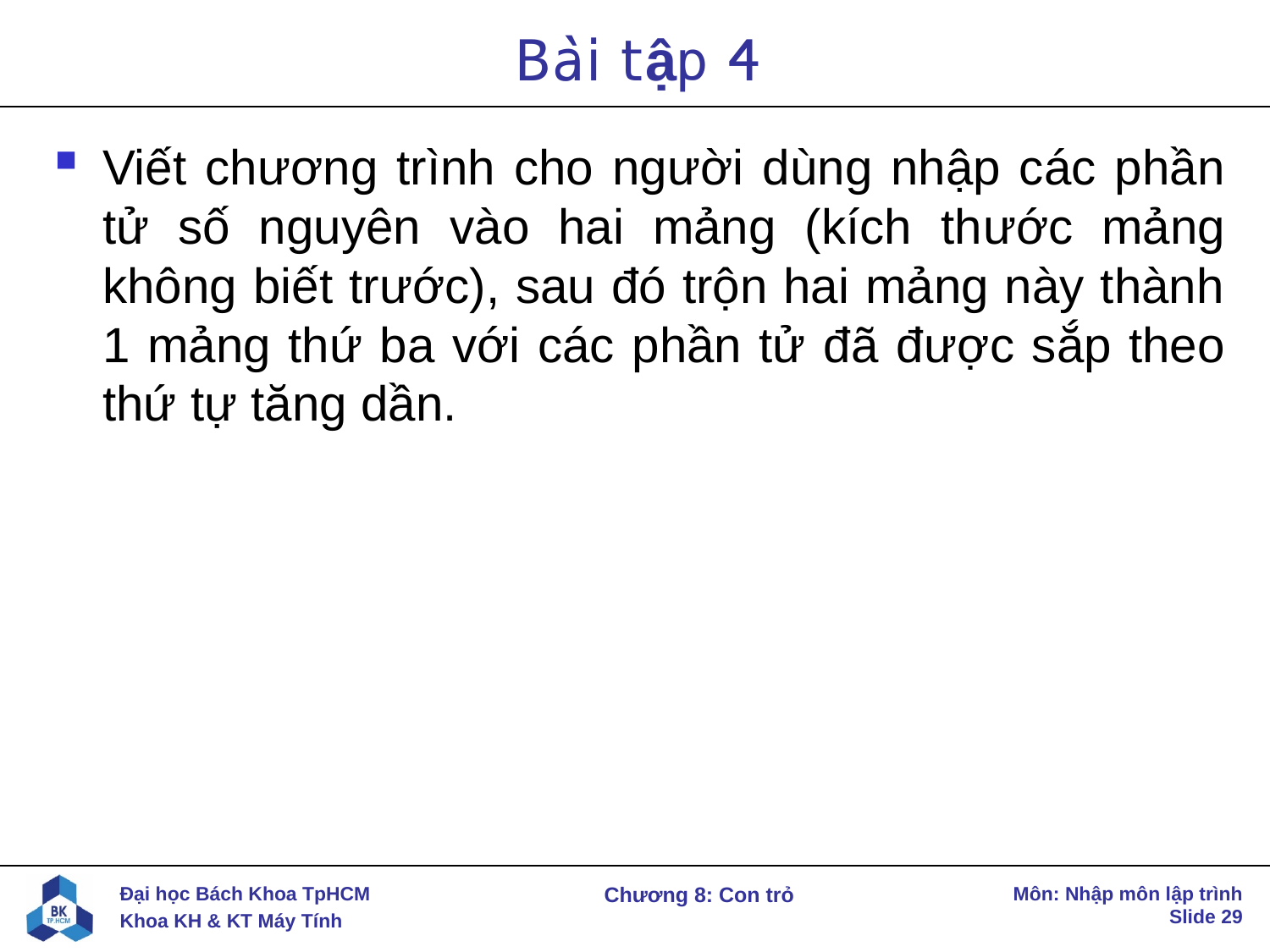

# Bài tập 4
Viết chương trình cho người dùng nhập các phần tử số nguyên vào hai mảng (kích thước mảng không biết trước), sau đó trộn hai mảng này thành 1 mảng thứ ba với các phần tử đã được sắp theo thứ tự tăng dần.